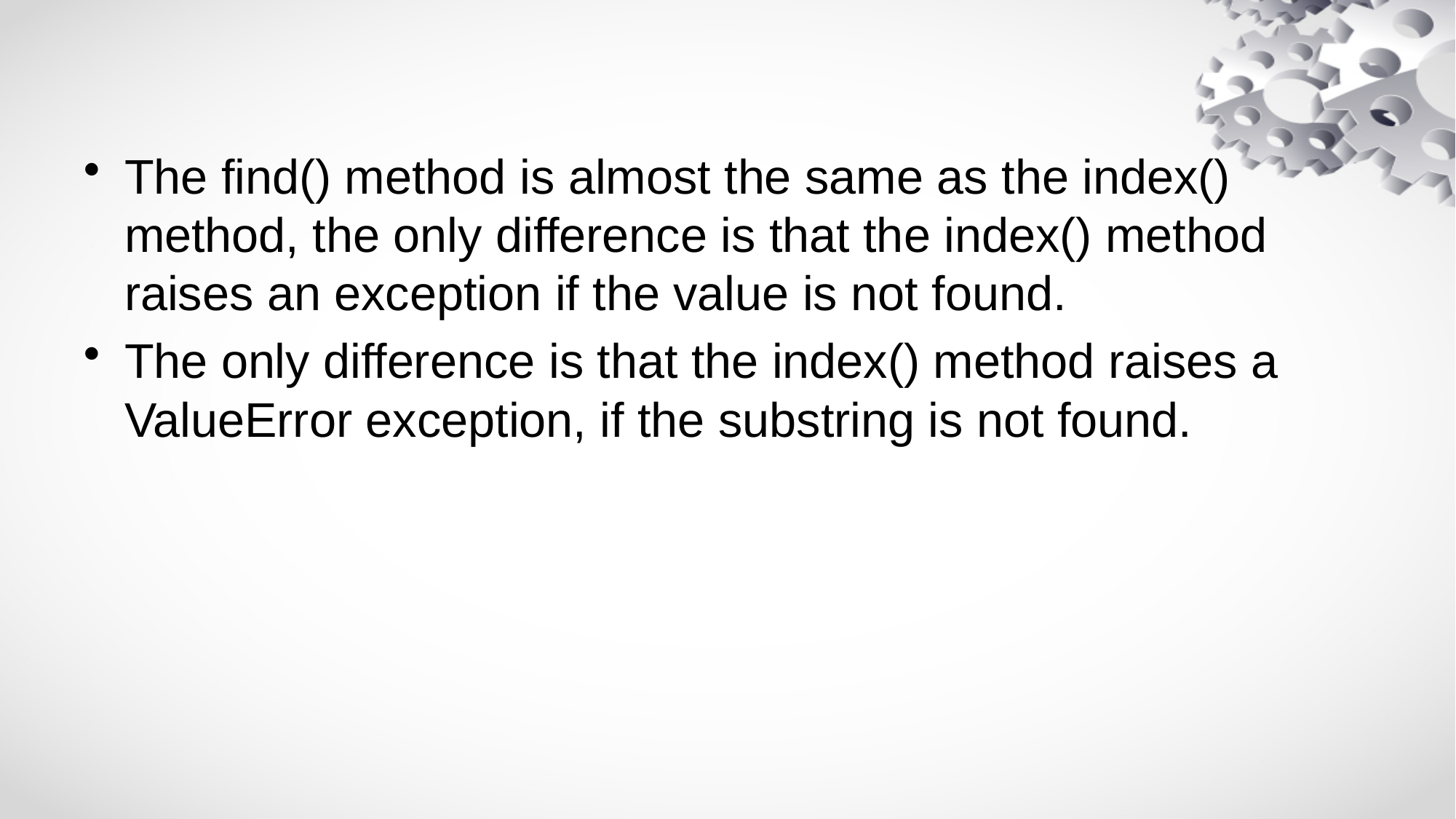

The find() method is almost the same as the index() method, the only difference is that the index() method raises an exception if the value is not found.
The only difference is that the index() method raises a ValueError exception, if the substring is not found.